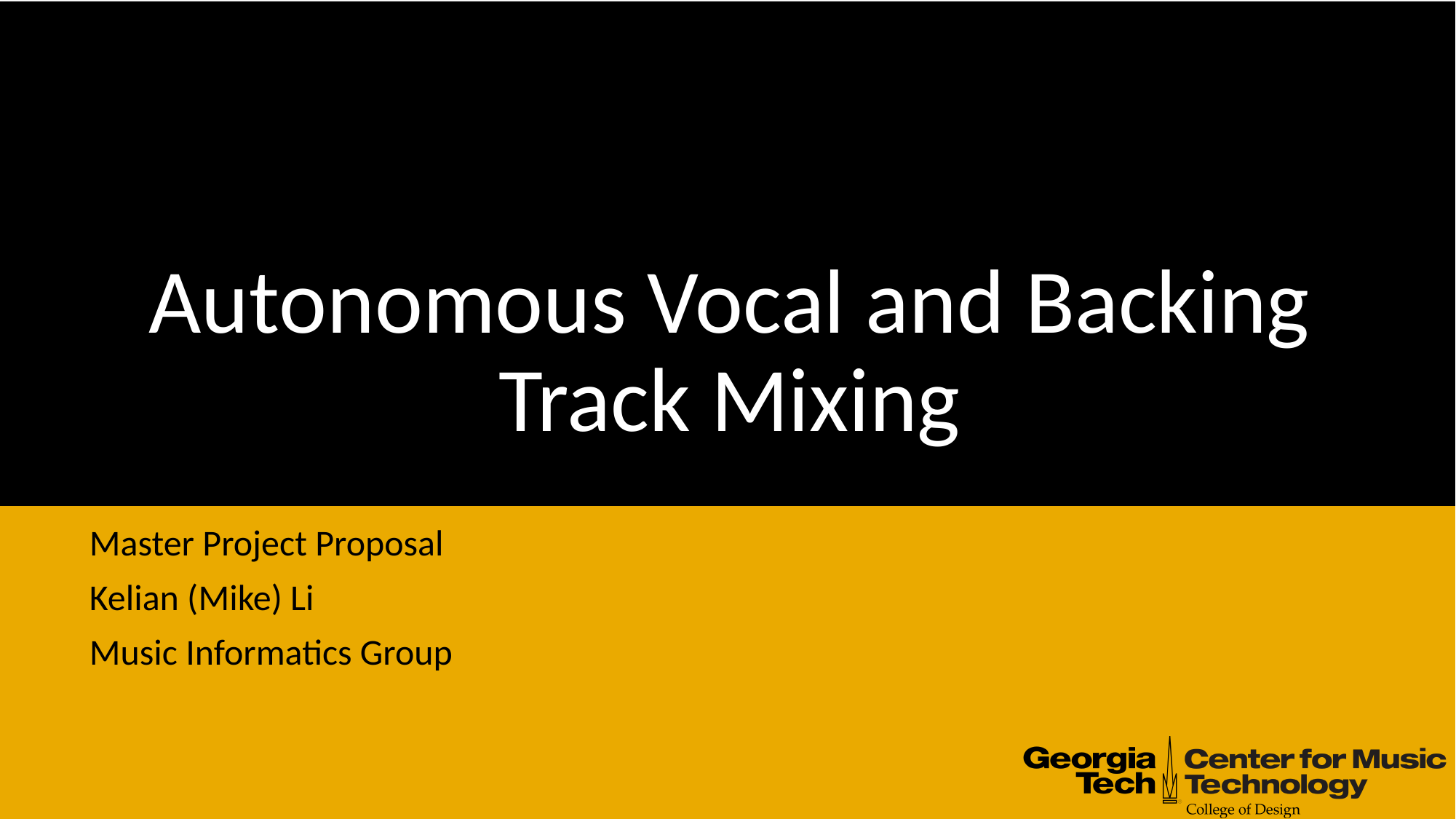

# Autonomous Vocal and Backing Track Mixing
Master Project Proposal
Kelian (Mike) Li
Music Informatics Group